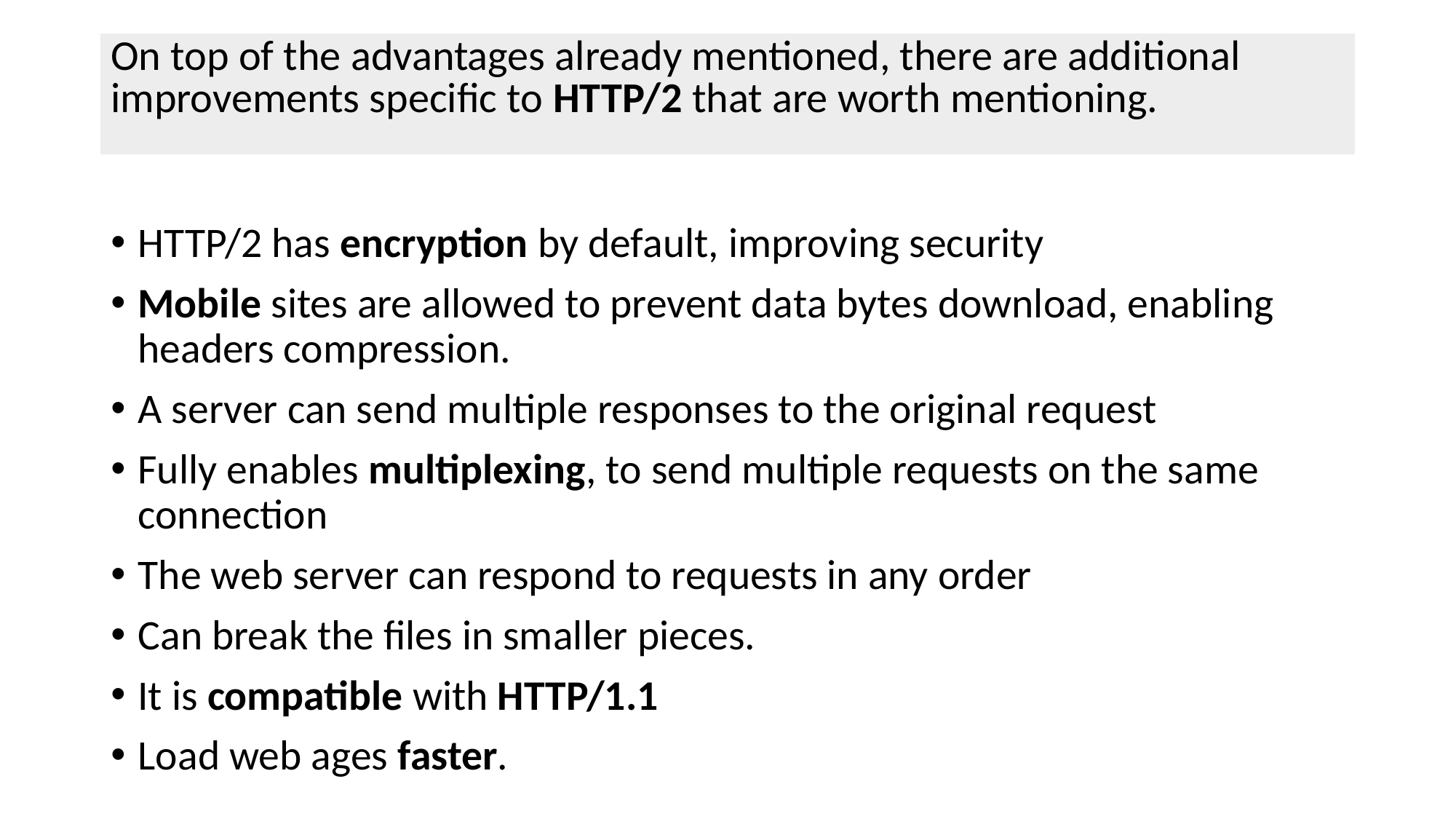

HTTP/2 has encryption by default, improving security
Mobile sites are allowed to prevent data bytes download, enabling headers compression.
A server can send multiple responses to the original request
Fully enables multiplexing, to send multiple requests on the same connection
The web server can respond to requests in any order
Can break the files in smaller pieces.
It is compatible with HTTP/1.1
Load web ages faster.
| On top of the advantages already mentioned, there are additional improvements specific to HTTP/2 that are worth mentioning. |
| --- |